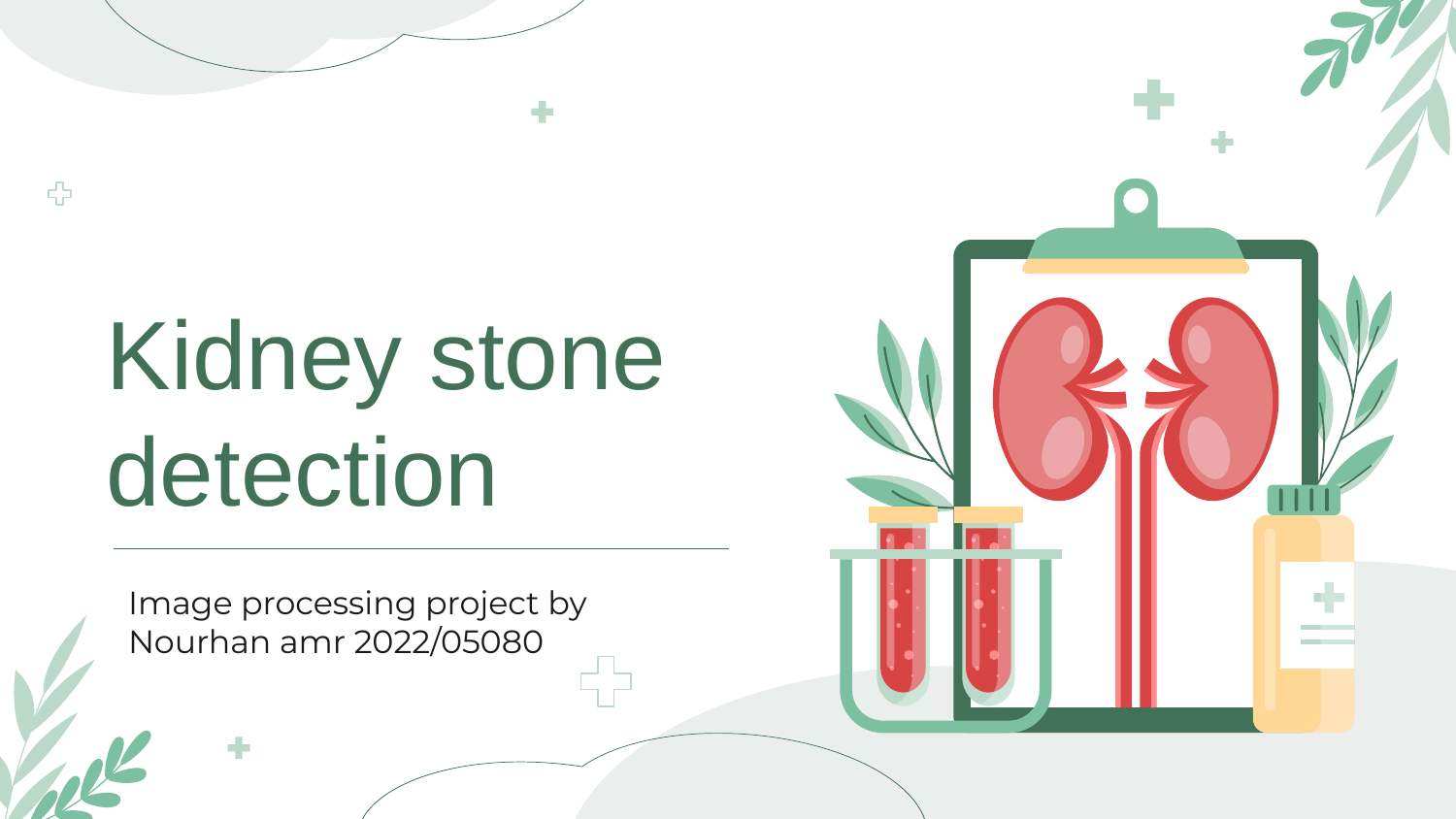

# Kidney stone detection

Image processing project by Nourhan amr 2022/05080